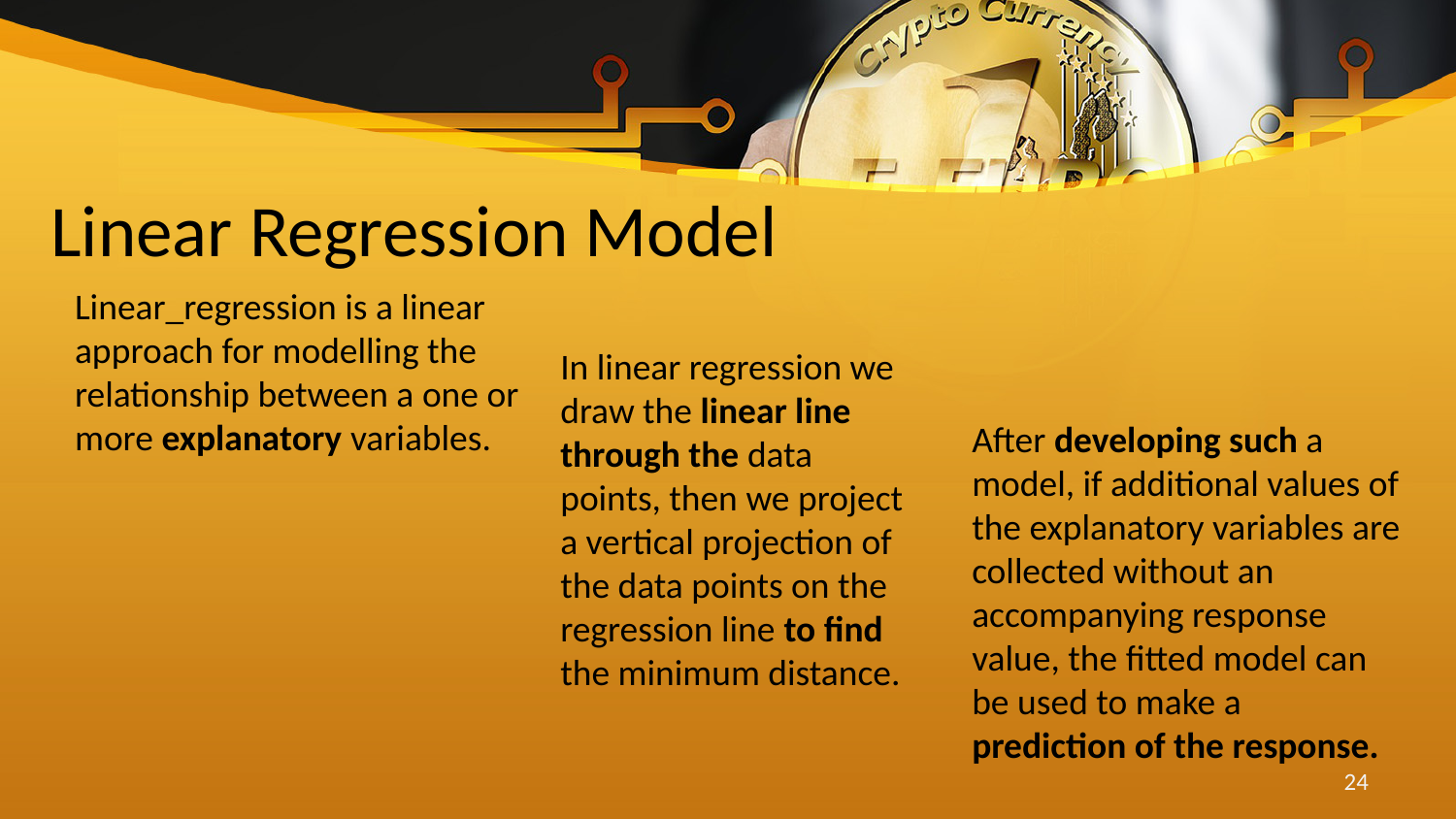

# Linear Regression Model
Linear_regression is a linear approach for modelling the relationship between a one or more explanatory variables.
In linear regression we draw the linear line through the data points, then we project a vertical projection of the data points on the regression line to find the minimum distance.
After developing such a model, if additional values of the explanatory variables are collected without an accompanying response value, the fitted model can be used to make a prediction of the response.
24